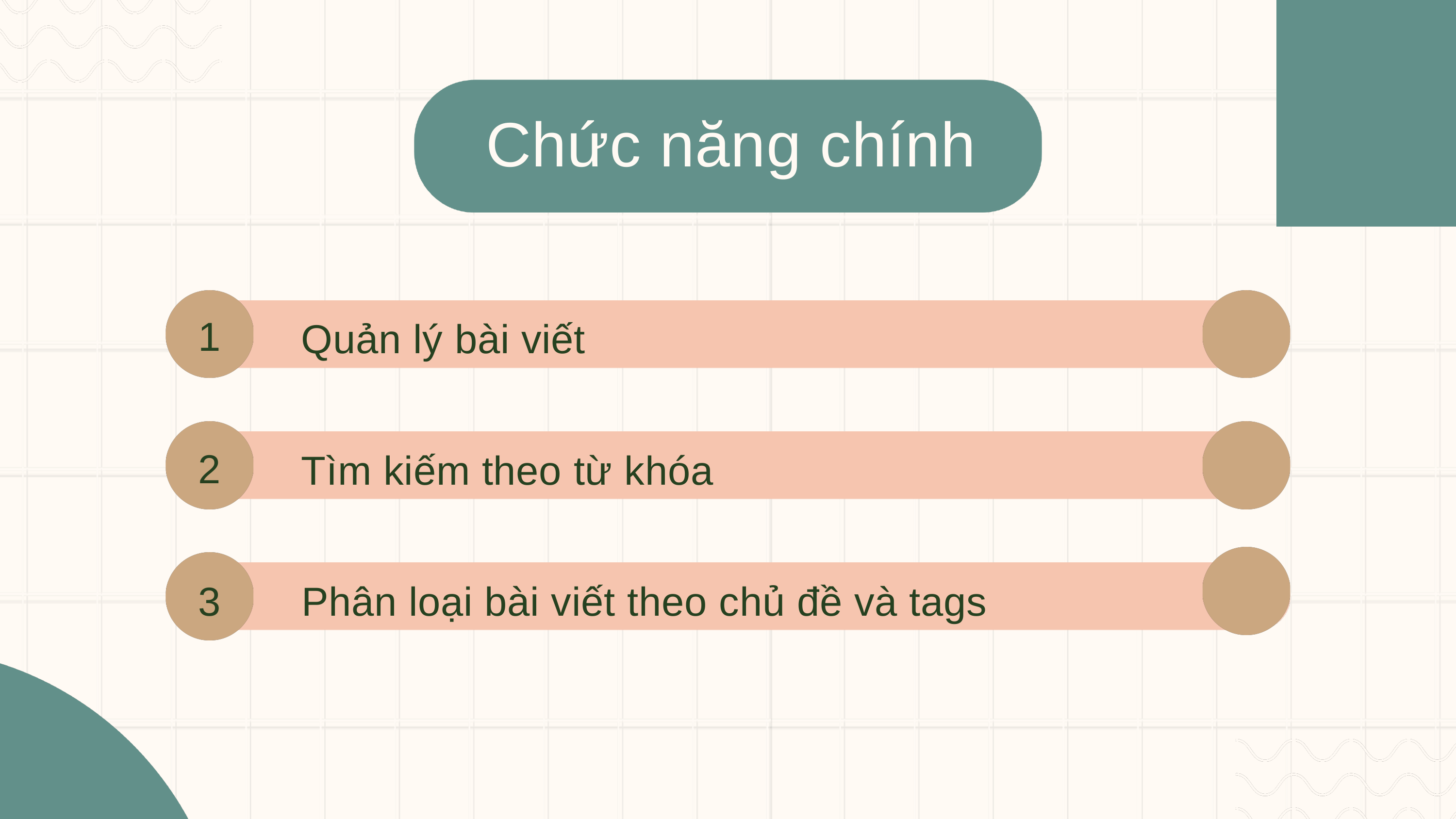

Chức năng chính

1
Quản lý bài viết

2
Tìm kiếm theo từ khóa

3
Phân loại bài viết theo chủ đề và tags